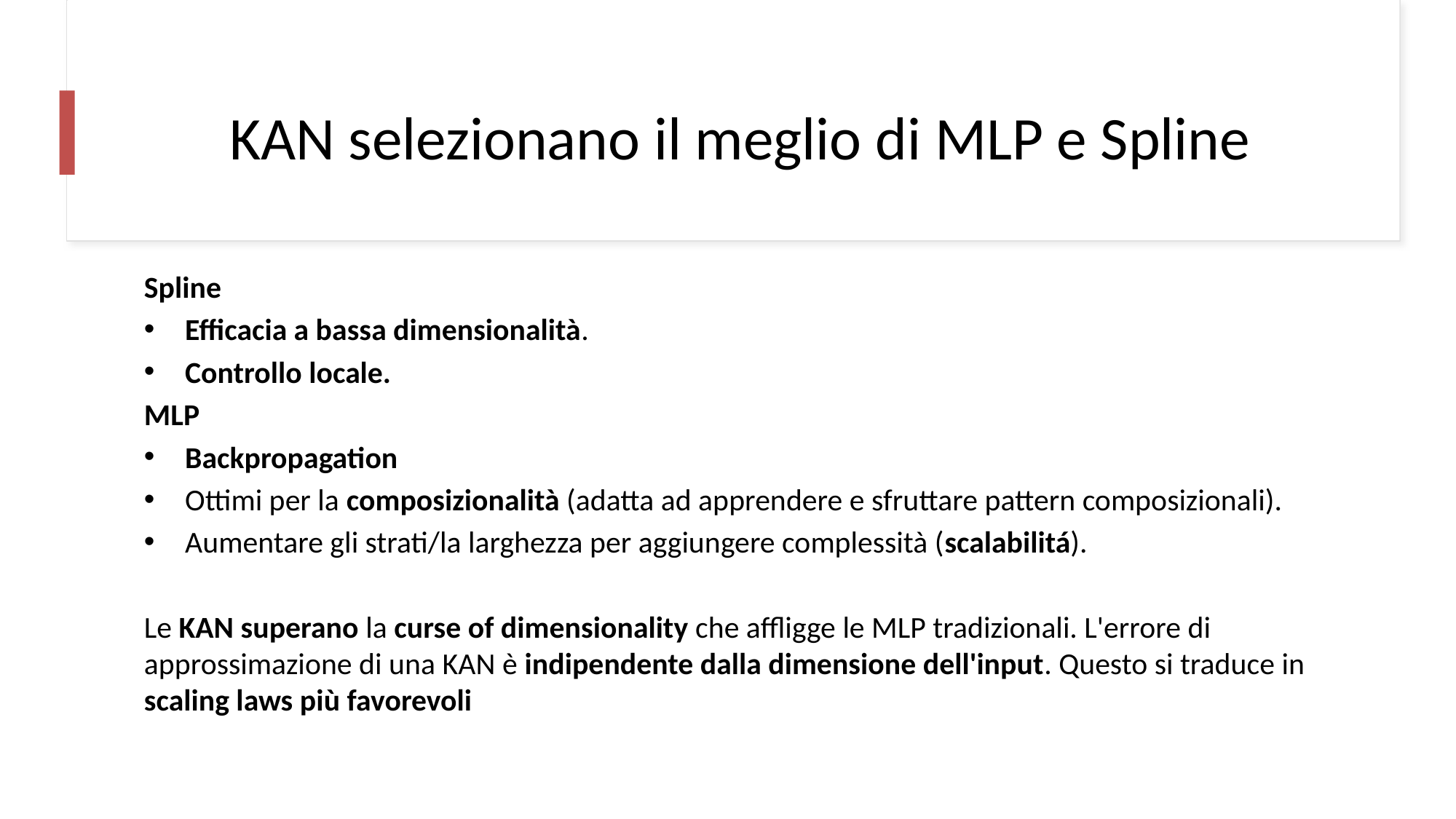

# KAN selezionano il meglio di MLP e Spline

Spline
Efficacia a bassa dimensionalità.
Controllo locale.
MLP
Backpropagation
Ottimi per la composizionalità (adatta ad apprendere e sfruttare pattern composizionali).
Aumentare gli strati/la larghezza per aggiungere complessità (scalabilitá).

Le KAN superano la curse of dimensionality che affligge le MLP tradizionali. L'errore di approssimazione di una KAN è indipendente dalla dimensione dell'input. Questo si traduce in scaling laws più favorevoli